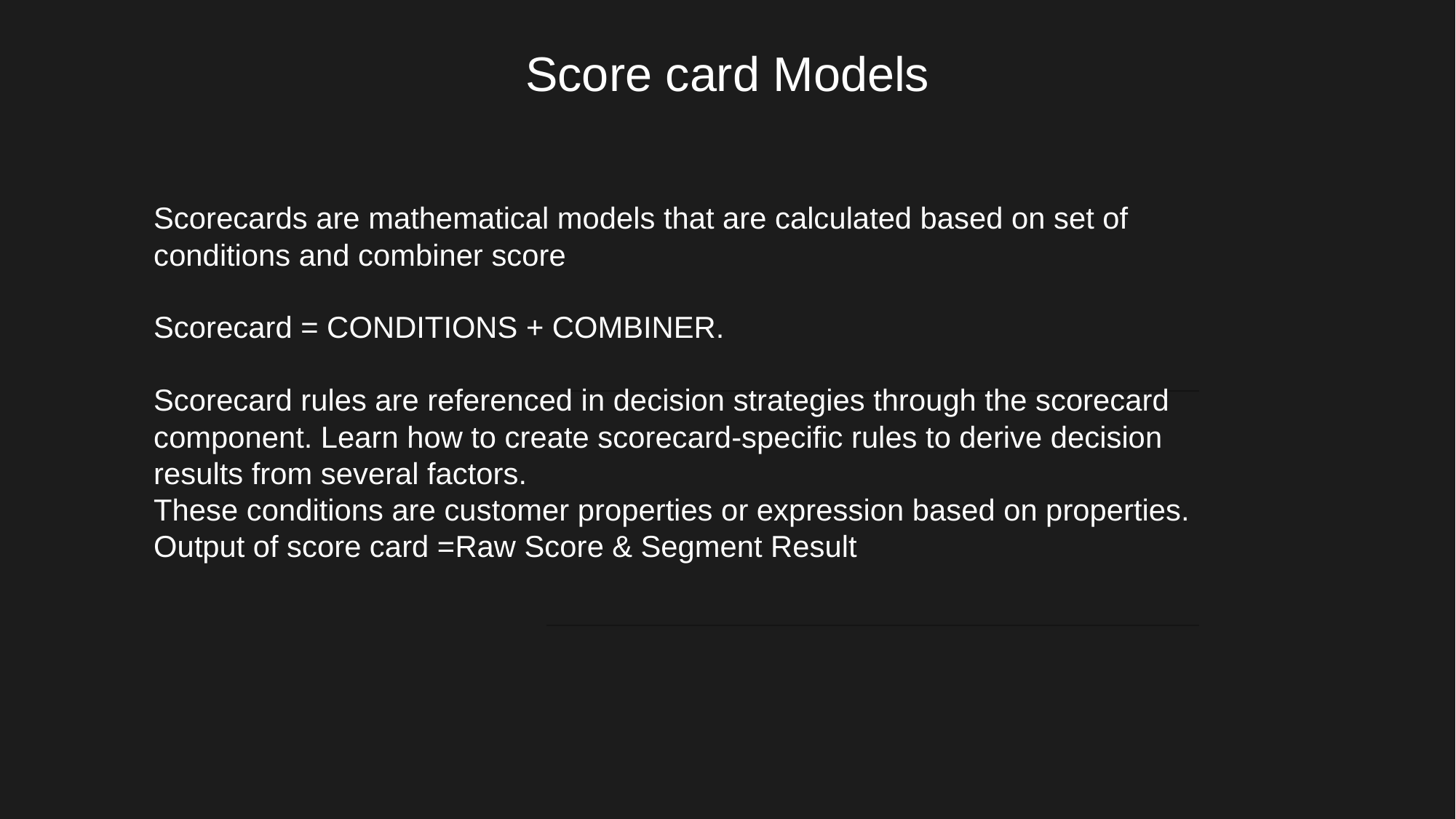

# Score card Models
Scorecards are mathematical models that are calculated based on set of conditions and combiner score

Scorecard = CONDITIONS + COMBINER.

Scorecard rules are referenced in decision strategies through the scorecard component. Learn how to create scorecard-specific rules to derive decision results from several factors.
These conditions are customer properties or expression based on properties.
Output of score card =Raw Score & Segment Result